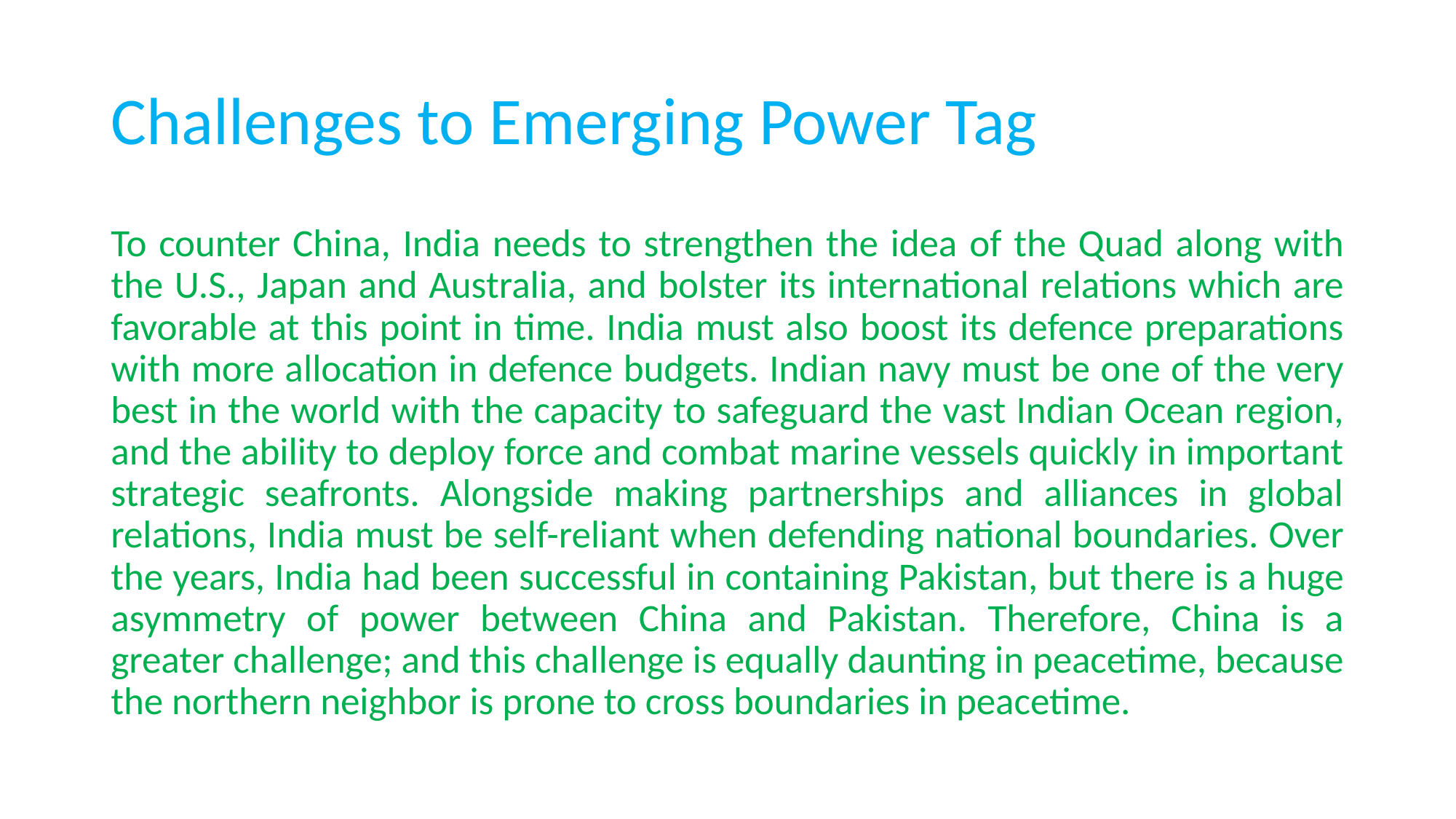

# Challenges to Emerging Power Tag
To counter China, India needs to strengthen the idea of the Quad along with the U.S., Japan and Australia, and bolster its international relations which are favorable at this point in time. India must also boost its defence preparations with more allocation in defence budgets. Indian navy must be one of the very best in the world with the capacity to safeguard the vast Indian Ocean region, and the ability to deploy force and combat marine vessels quickly in important strategic seafronts. Alongside making partnerships and alliances in global relations, India must be self-reliant when defending national boundaries. Over the years, India had been successful in containing Pakistan, but there is a huge asymmetry of power between China and Pakistan. Therefore, China is a greater challenge; and this challenge is equally daunting in peacetime, because the northern neighbor is prone to cross boundaries in peacetime.